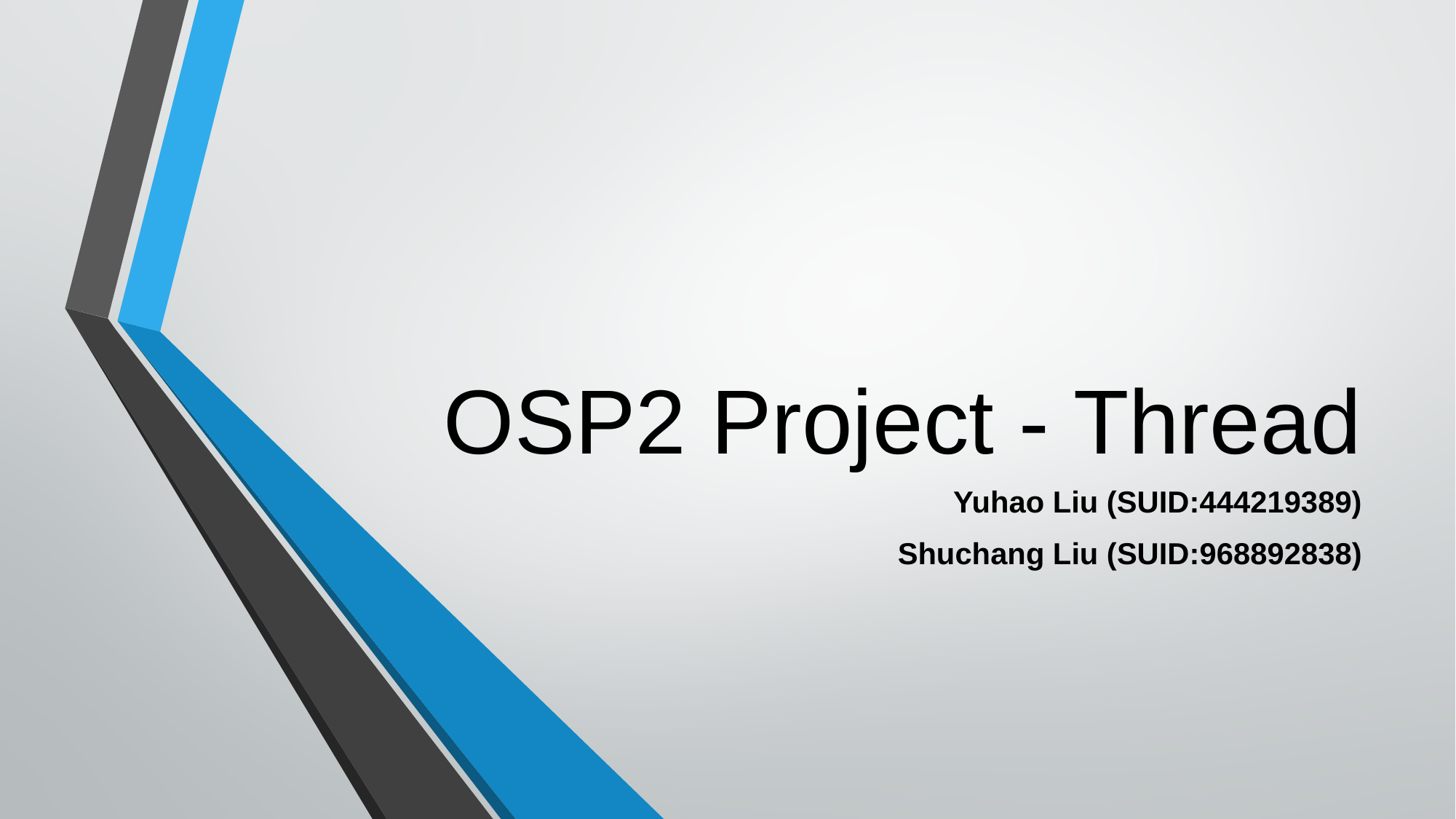

# OSP2 Project - Thread
Yuhao Liu (SUID:444219389)
Shuchang Liu (SUID:968892838)